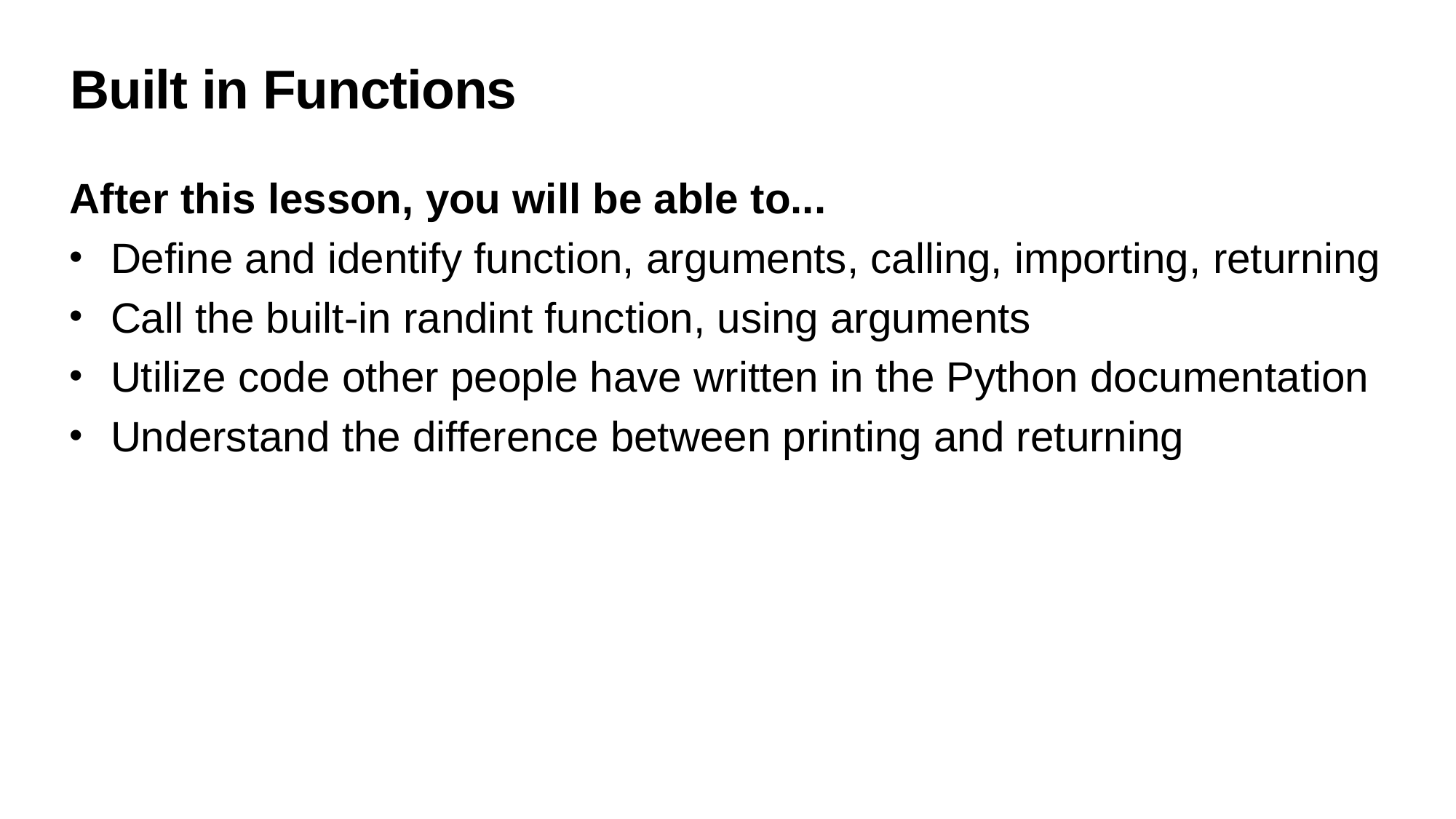

# Built in Functions
After this lesson, you will be able to...
Define and identify function, arguments, calling, importing, returning
Call the built-in randint function, using arguments
Utilize code other people have written in the Python documentation
Understand the difference between printing and returning